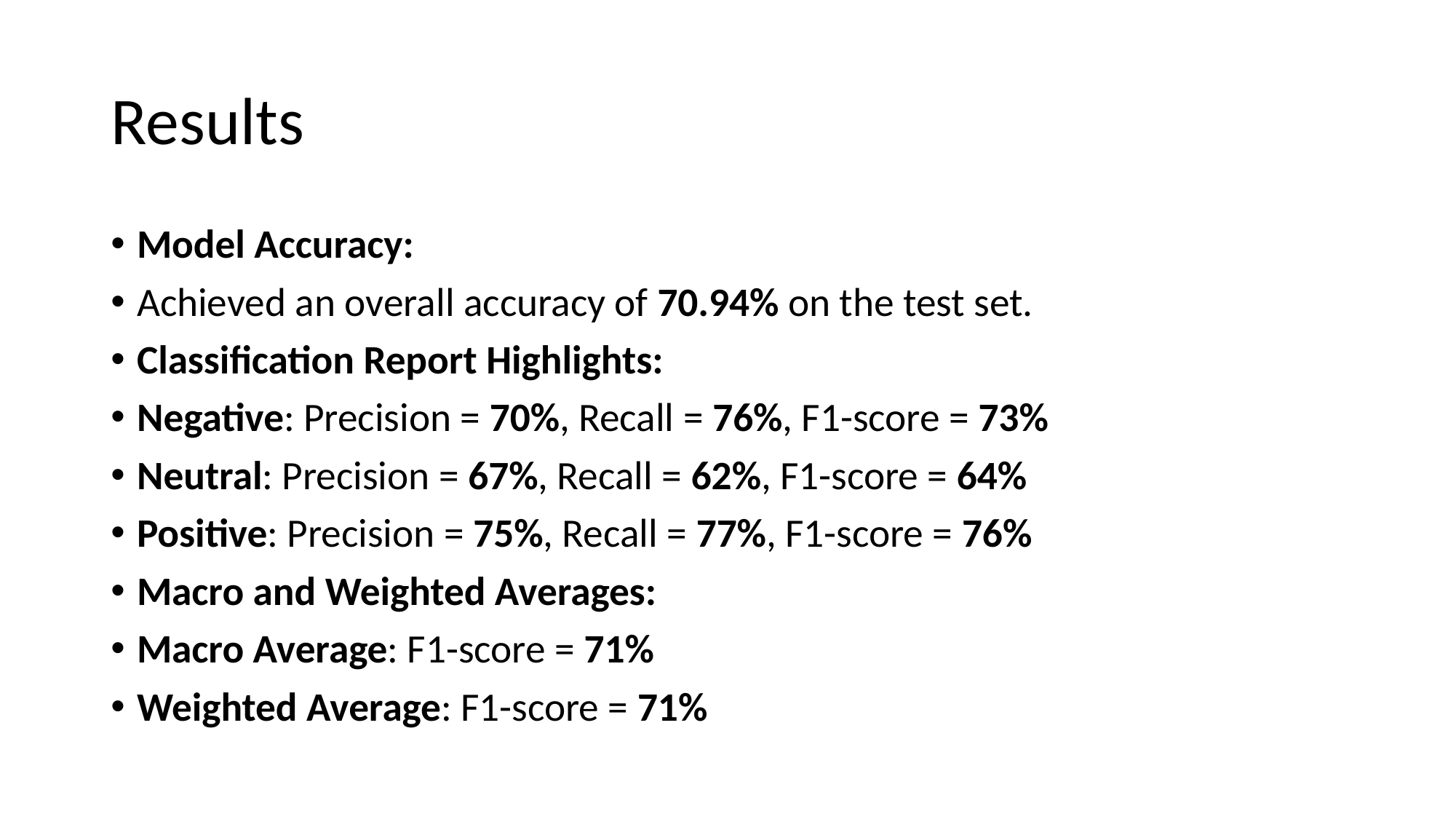

# Results
Model Accuracy:
Achieved an overall accuracy of 70.94% on the test set.
Classification Report Highlights:
Negative: Precision = 70%, Recall = 76%, F1-score = 73%
Neutral: Precision = 67%, Recall = 62%, F1-score = 64%
Positive: Precision = 75%, Recall = 77%, F1-score = 76%
Macro and Weighted Averages:
Macro Average: F1-score = 71%
Weighted Average: F1-score = 71%